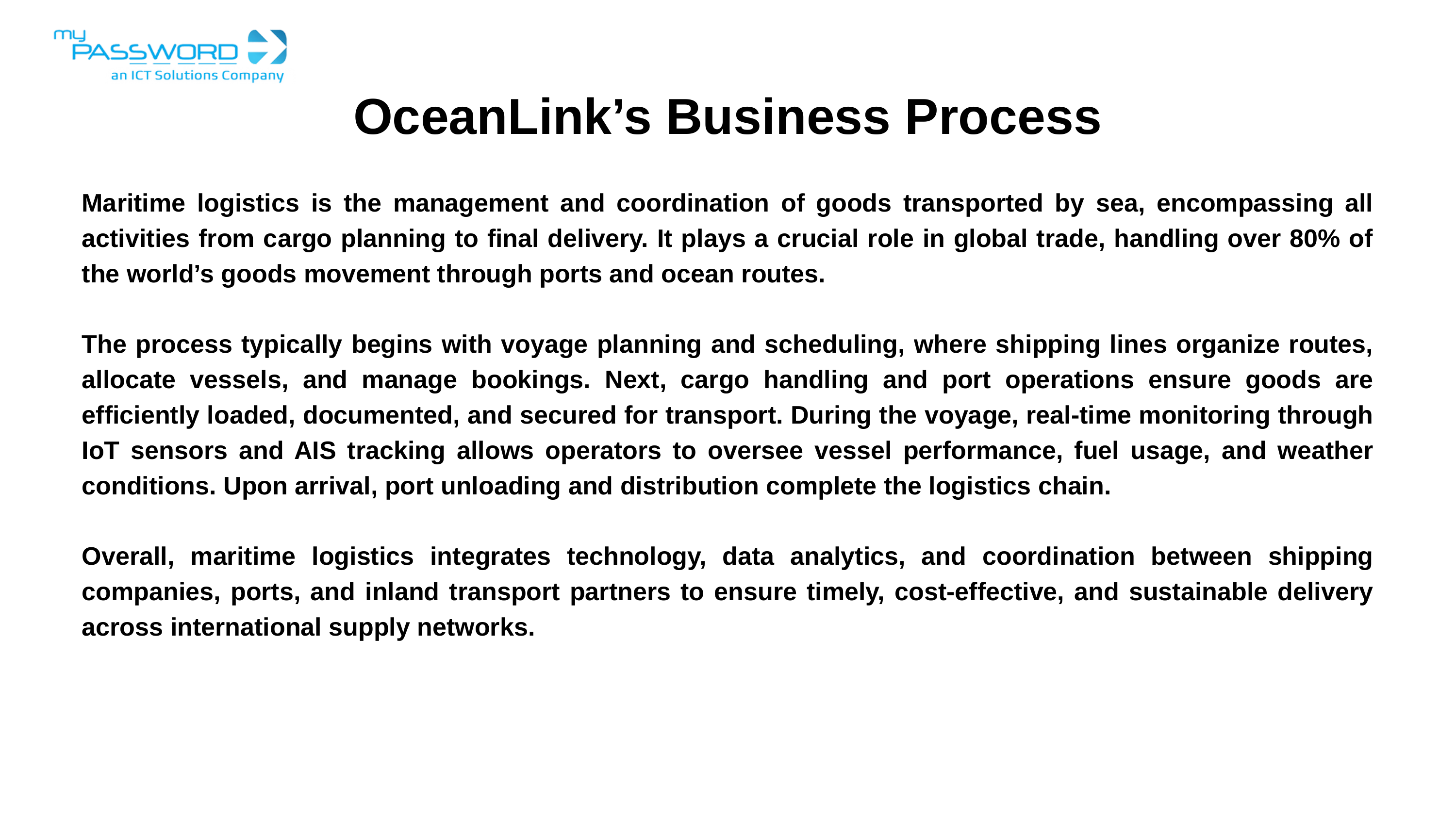

OceanLink’s Business Process
Maritime logistics is the management and coordination of goods transported by sea, encompassing all activities from cargo planning to final delivery. It plays a crucial role in global trade, handling over 80% of the world’s goods movement through ports and ocean routes.

The process typically begins with voyage planning and scheduling, where shipping lines organize routes, allocate vessels, and manage bookings. Next, cargo handling and port operations ensure goods are efficiently loaded, documented, and secured for transport. During the voyage, real-time monitoring through IoT sensors and AIS tracking allows operators to oversee vessel performance, fuel usage, and weather conditions. Upon arrival, port unloading and distribution complete the logistics chain.

Overall, maritime logistics integrates technology, data analytics, and coordination between shipping companies, ports, and inland transport partners to ensure timely, cost-effective, and sustainable delivery across international supply networks.